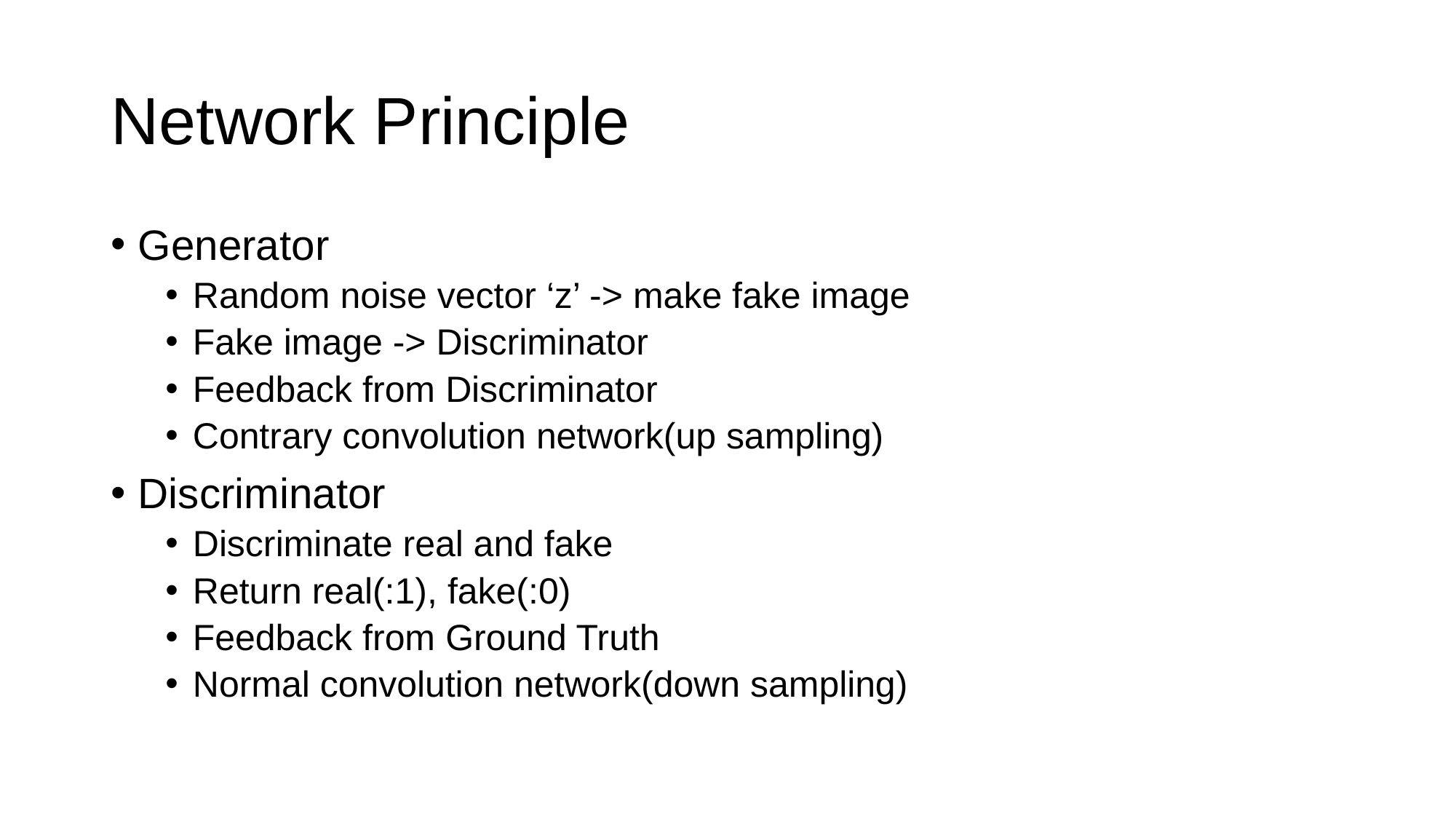

# Network Principle
Generator
Random noise vector ‘z’ -> make fake image
Fake image -> Discriminator
Feedback from Discriminator
Contrary convolution network(up sampling)
Discriminator
Discriminate real and fake
Return real(:1), fake(:0)
Feedback from Ground Truth
Normal convolution network(down sampling)